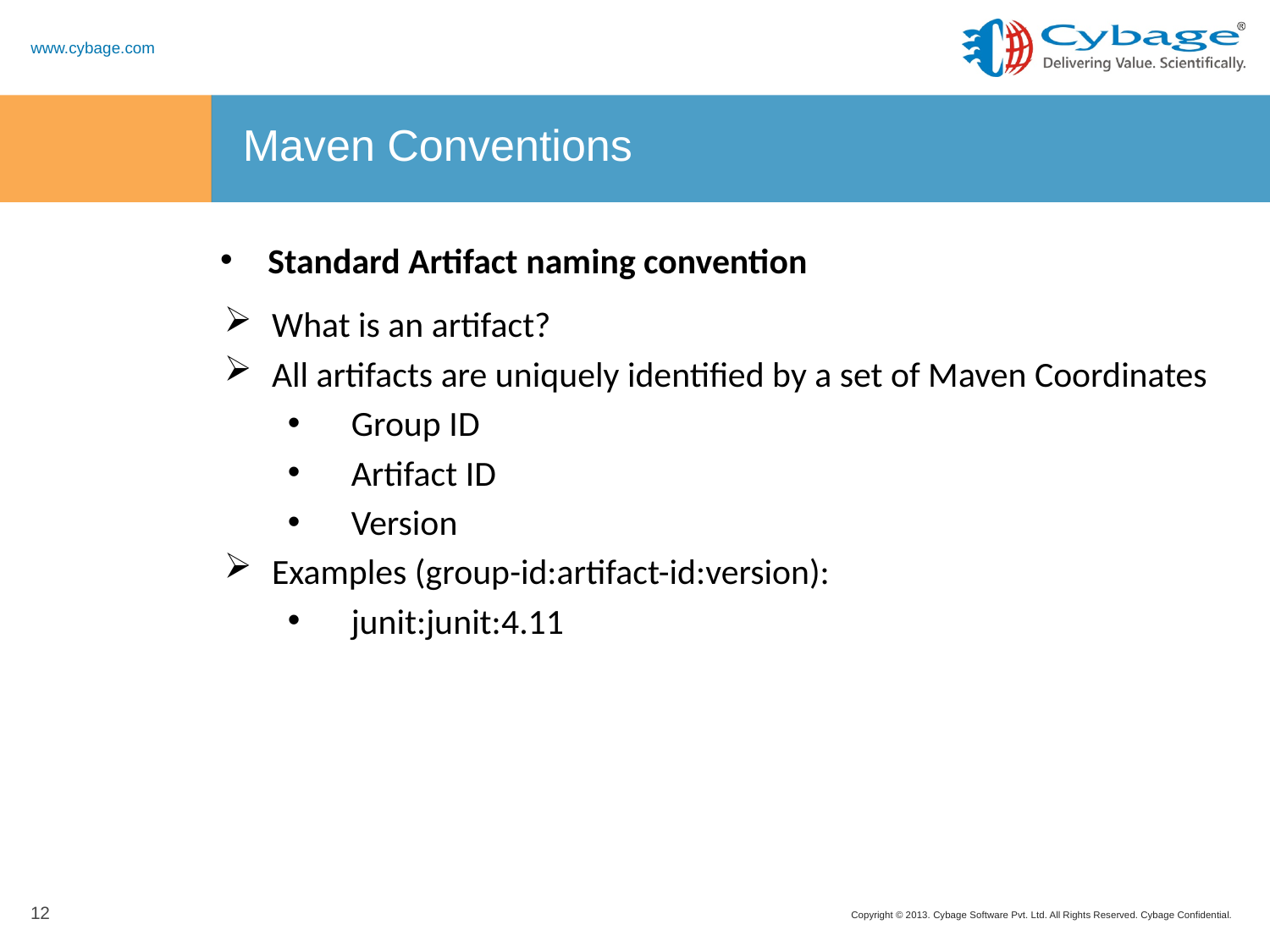

# Maven Conventions
Standard Artifact naming convention
What is an artifact?
All artifacts are uniquely identified by a set of Maven Coordinates
Group ID
Artifact ID
Version
Examples (group-id:artifact-id:version):
junit:junit:4.11
12